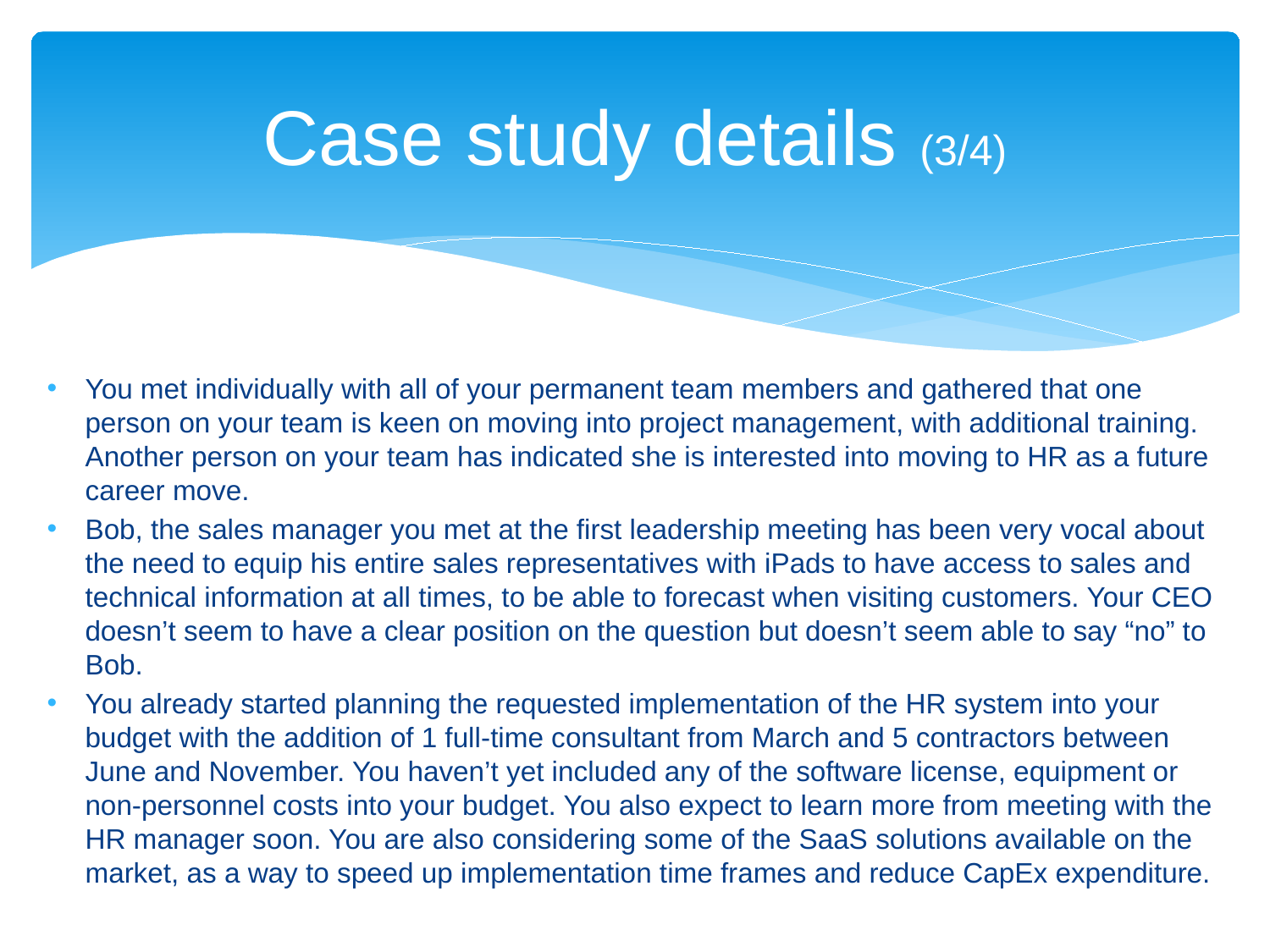

# Case study details (3/4)
You met individually with all of your permanent team members and gathered that one person on your team is keen on moving into project management, with additional training. Another person on your team has indicated she is interested into moving to HR as a future career move.
Bob, the sales manager you met at the first leadership meeting has been very vocal about the need to equip his entire sales representatives with iPads to have access to sales and technical information at all times, to be able to forecast when visiting customers. Your CEO doesn’t seem to have a clear position on the question but doesn’t seem able to say “no” to Bob.
You already started planning the requested implementation of the HR system into your budget with the addition of 1 full-time consultant from March and 5 contractors between June and November. You haven’t yet included any of the software license, equipment or non-personnel costs into your budget. You also expect to learn more from meeting with the HR manager soon. You are also considering some of the SaaS solutions available on the market, as a way to speed up implementation time frames and reduce CapEx expenditure.